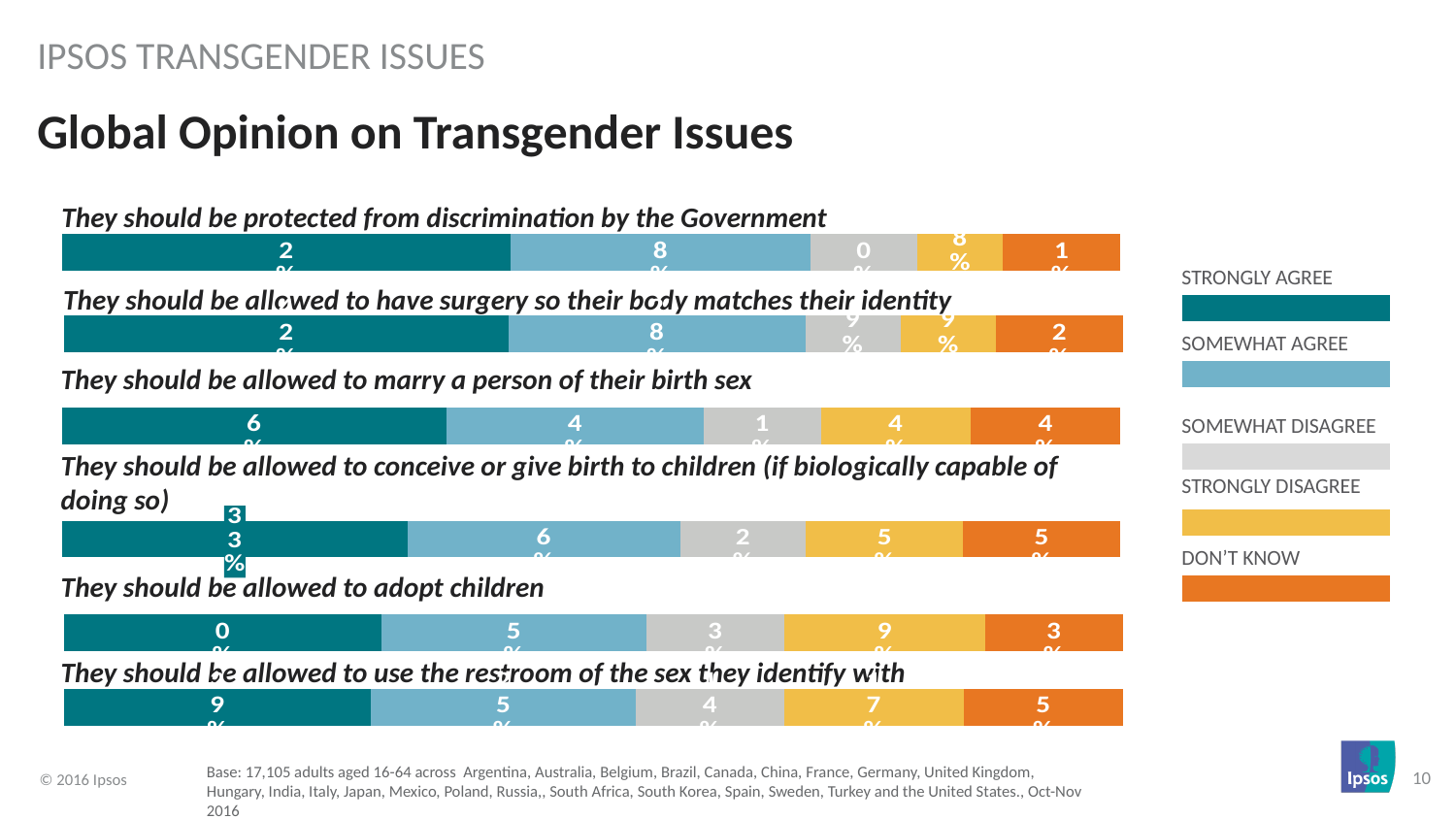

Ipsos Transgender Issues
# Global Opinion on Transgender Issues
They should be protected from discrimination by the Government

### Chart

| Category | Strongly agree | Somewhat agree | Somewhat disagree | Strongly disagree | Don't know |
|---|---|---|---|---|---|
| Total | 0.42 | 0.28 | 0.1 | 0.08 | 0.11 |
| STRONGly AGREE |
| --- |
|  |
| SOMEWHAT AGREE |
|  |
| SOMEWHAT DISAGREE |
|  |
| Strongly Disagree |
|  |
| Don’t know |
|  |
They should be allowed to have surgery so their body matches their identity

### Chart

| Category | Strongly agree | Somewhat agree | Somewhat disagree | Strongly disagree | Don't know |
|---|---|---|---|---|---|
| Total | 0.42 | 0.28 | 0.09 | 0.09 | 0.12 |
They should be allowed to marry a person of their birth sex

### Chart

| Category | Strongly agree | Somewhat agree | Somewhat disagree | Strongly disagree | Don't know |
|---|---|---|---|---|---|
| Total | 0.36 | 0.24 | 0.11 | 0.14 | 0.14 |
They should be allowed to conceive or give birth to children (if biologically capable of doing so)

### Chart

| Category | Strongly agree | Somewhat agree | Somewhat disagree | Strongly disagree | Don't know |
|---|---|---|---|---|---|
| Total | 0.33 | 0.26 | 0.12 | 0.15 | 0.15 |
They should be allowed to adopt children

### Chart

| Category | Strongly agree | Somewhat agree | Somewhat disagree | Strongly disagree | Don't know |
|---|---|---|---|---|---|
| Total | 0.3 | 0.25 | 0.13 | 0.19 | 0.13 |
They should be allowed to use the restroom of the sex they identify with

### Chart

| Category | Strongly agree | Somewhat agreee | Somewhat disagree | Strongly disagree | Don't know |
|---|---|---|---|---|---|
| Total | 0.29 | 0.25 | 0.14 | 0.17 | 0.15 |
Base: 17,105 adults aged 16-64 across  Argentina, Australia, Belgium, Brazil, Canada, China, France, Germany, United Kingdom, Hungary, India, Italy, Japan, Mexico, Poland, Russia,, South Africa, South Korea, Spain, Sweden, Turkey and the United States., Oct-Nov 2016